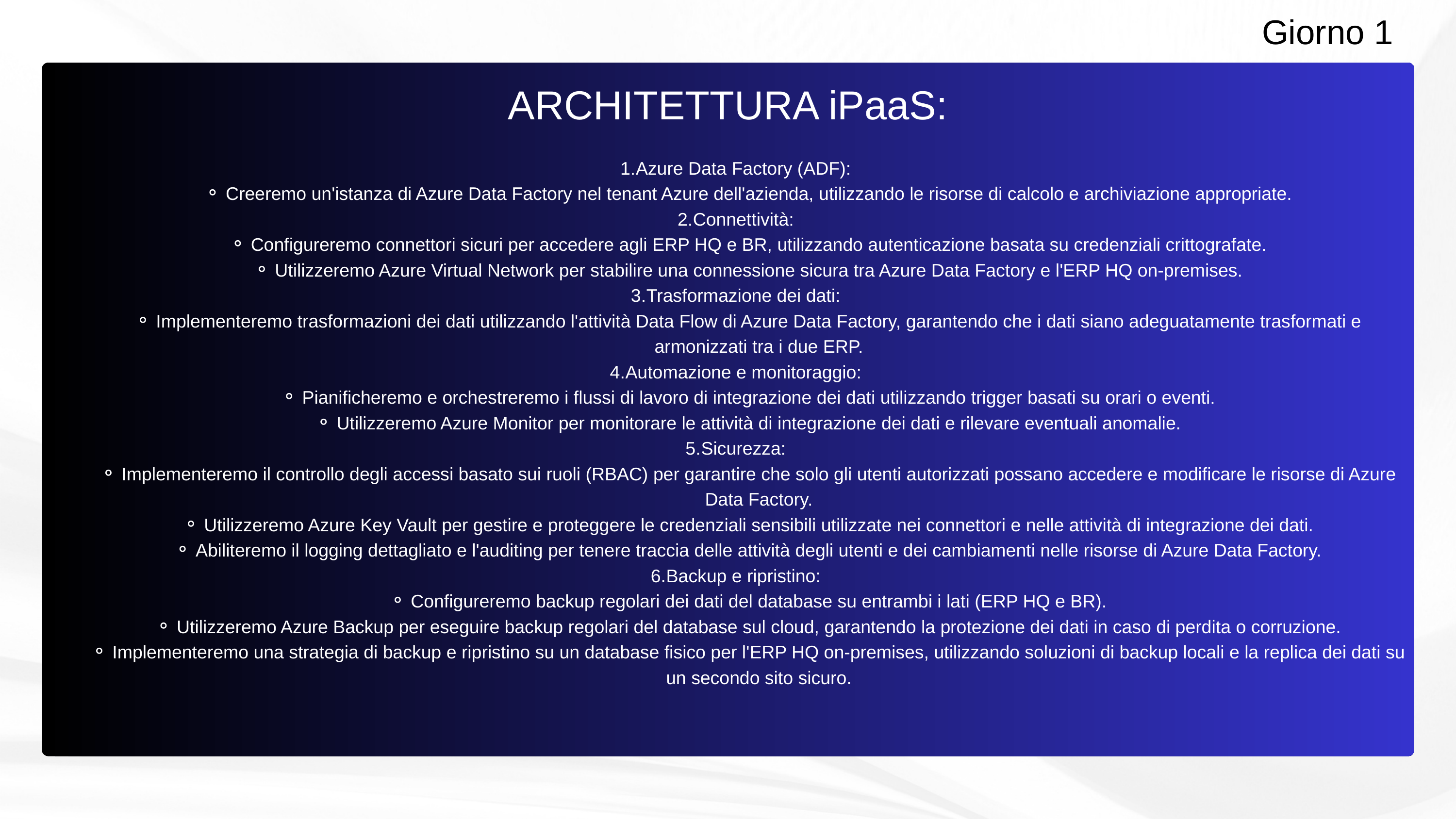

Giorno 1

ARCHITETTURA iPaaS:

Azure Data Factory (ADF):
Creeremo un'istanza di Azure Data Factory nel tenant Azure dell'azienda, utilizzando le risorse di calcolo e archiviazione appropriate.
Connettività:
Configureremo connettori sicuri per accedere agli ERP HQ e BR, utilizzando autenticazione basata su credenziali crittografate.
Utilizzeremo Azure Virtual Network per stabilire una connessione sicura tra Azure Data Factory e l'ERP HQ on-premises.
Trasformazione dei dati:
Implementeremo trasformazioni dei dati utilizzando l'attività Data Flow di Azure Data Factory, garantendo che i dati siano adeguatamente trasformati e armonizzati tra i due ERP.
Automazione e monitoraggio:
Pianificheremo e orchestreremo i flussi di lavoro di integrazione dei dati utilizzando trigger basati su orari o eventi.
Utilizzeremo Azure Monitor per monitorare le attività di integrazione dei dati e rilevare eventuali anomalie.
Sicurezza:
Implementeremo il controllo degli accessi basato sui ruoli (RBAC) per garantire che solo gli utenti autorizzati possano accedere e modificare le risorse di Azure Data Factory.
Utilizzeremo Azure Key Vault per gestire e proteggere le credenziali sensibili utilizzate nei connettori e nelle attività di integrazione dei dati.
Abiliteremo il logging dettagliato e l'auditing per tenere traccia delle attività degli utenti e dei cambiamenti nelle risorse di Azure Data Factory.
Backup e ripristino:
Configureremo backup regolari dei dati del database su entrambi i lati (ERP HQ e BR).
Utilizzeremo Azure Backup per eseguire backup regolari del database sul cloud, garantendo la protezione dei dati in caso di perdita o corruzione.
Implementeremo una strategia di backup e ripristino su un database fisico per l'ERP HQ on-premises, utilizzando soluzioni di backup locali e la replica dei dati su un secondo sito sicuro.